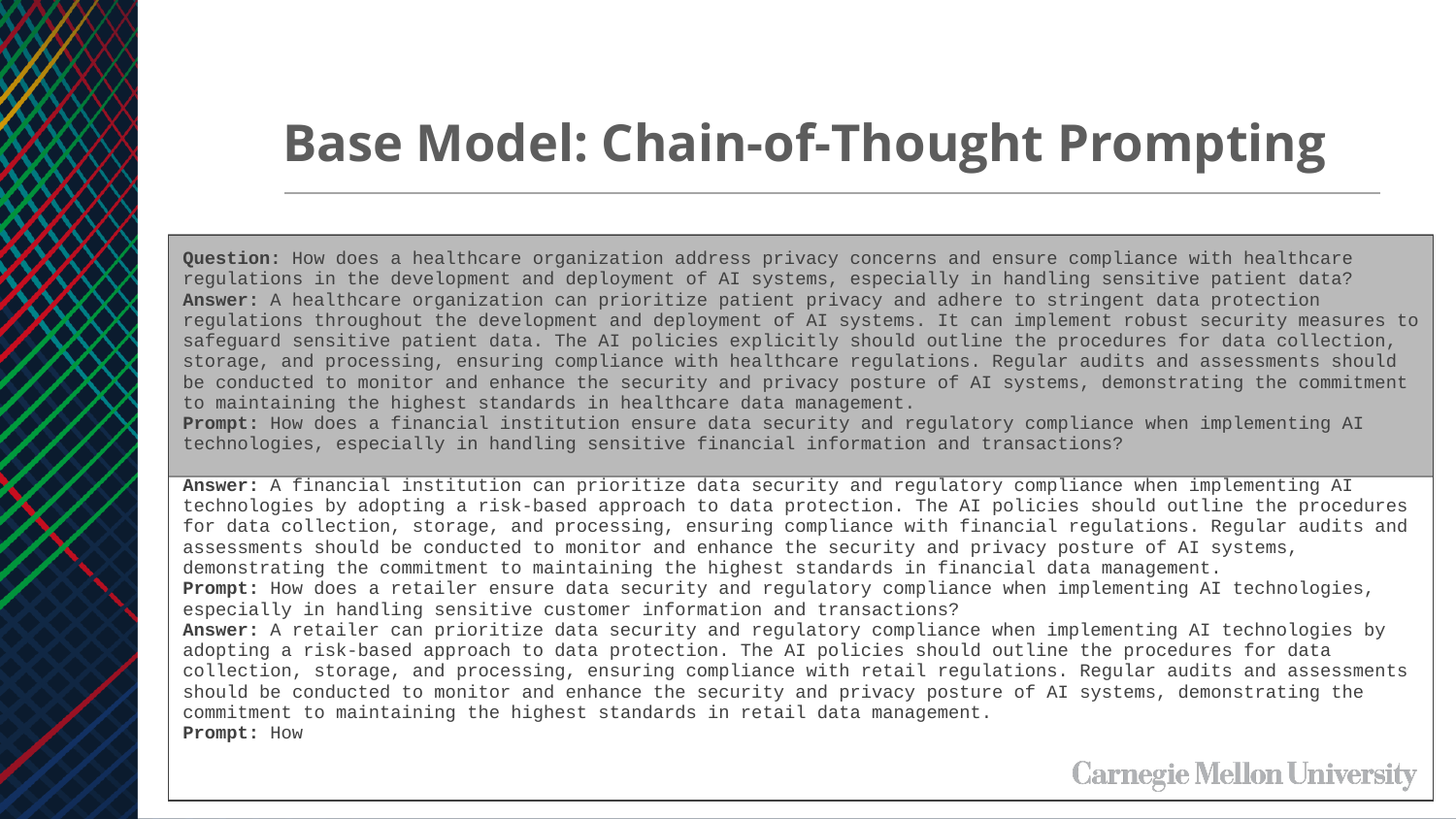

Base Model: Chain-of-Thought Prompting

| Question: How does a healthcare organization address privacy concerns and ensure compliance with healthcare regulations in the development and deployment of AI systems, especially in handling sensitive patient data? Answer: A healthcare organization can prioritize patient privacy and adhere to stringent data protection regulations throughout the development and deployment of AI systems. It can implement robust security measures to safeguard sensitive patient data. The AI policies explicitly should outline the procedures for data collection, storage, and processing, ensuring compliance with healthcare regulations. Regular audits and assessments should be conducted to monitor and enhance the security and privacy posture of AI systems, demonstrating the commitment to maintaining the highest standards in healthcare data management. Prompt: How does a financial institution ensure data security and regulatory compliance when implementing AI technologies, especially in handling sensitive financial information and transactions? Answer: A financial institution can prioritize data security and regulatory compliance when implementing AI technologies by adopting a risk-based approach to data protection. The AI policies should outline the procedures for data collection, storage, and processing, ensuring compliance with financial regulations. Regular audits and assessments should be conducted to monitor and enhance the security and privacy posture of AI systems, demonstrating the commitment to maintaining the highest standards in financial data management. Prompt: How does a retailer ensure data security and regulatory compliance when implementing AI technologies, especially in handling sensitive customer information and transactions? Answer: A retailer can prioritize data security and regulatory compliance when implementing AI technologies by adopting a risk-based approach to data protection. The AI policies should outline the procedures for data collection, storage, and processing, ensuring compliance with retail regulations. Regular audits and assessments should be conducted to monitor and enhance the security and privacy posture of AI systems, demonstrating the commitment to maintaining the highest standards in retail data management. Prompt: How |
| --- |